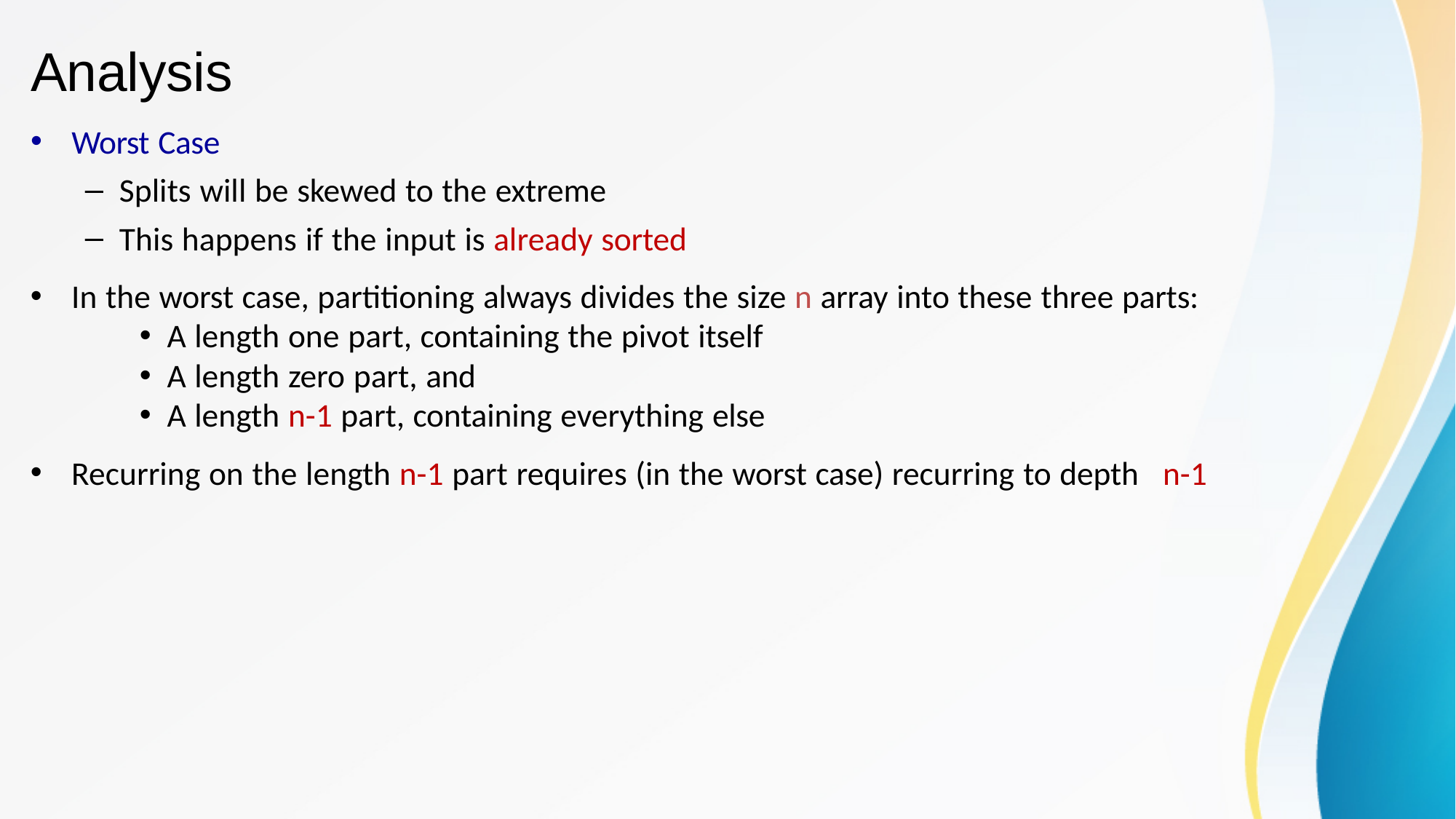

# Analysis
Worst Case
Splits will be skewed to the extreme
This happens if the input is already sorted
In the worst case, partitioning always divides the size n array into these three parts:
A length one part, containing the pivot itself
A length zero part, and
A length n-1 part, containing everything else
Recurring on the length n-1 part requires (in the worst case) recurring to depth	n-1
53